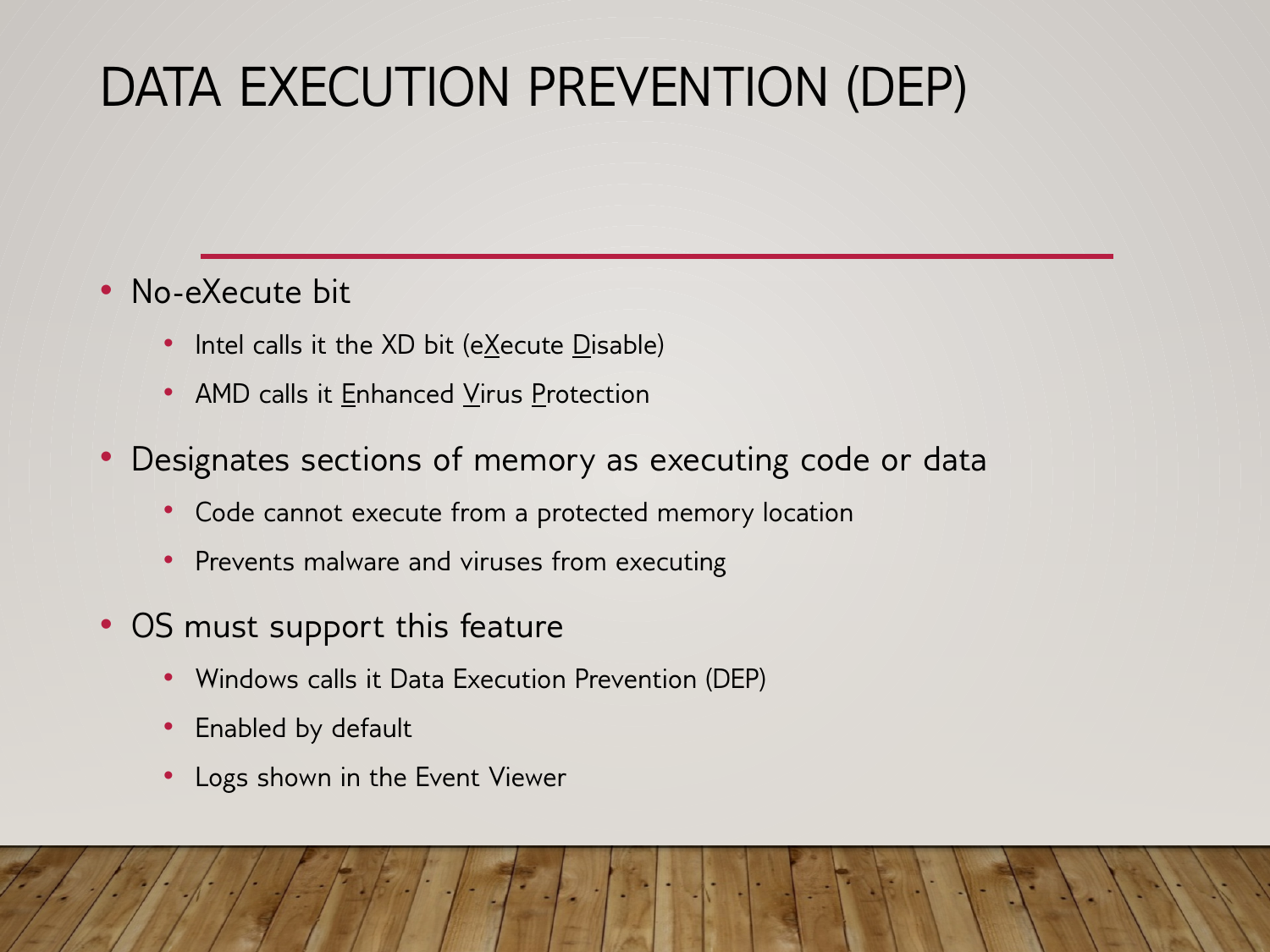

# Data Execution Prevention (DEP)
No-eXecute bit
Intel calls it the XD bit (eXecute Disable)
AMD calls it Enhanced Virus Protection
Designates sections of memory as executing code or data
Code cannot execute from a protected memory location
Prevents malware and viruses from executing
OS must support this feature
Windows calls it Data Execution Prevention (DEP)
Enabled by default
Logs shown in the Event Viewer